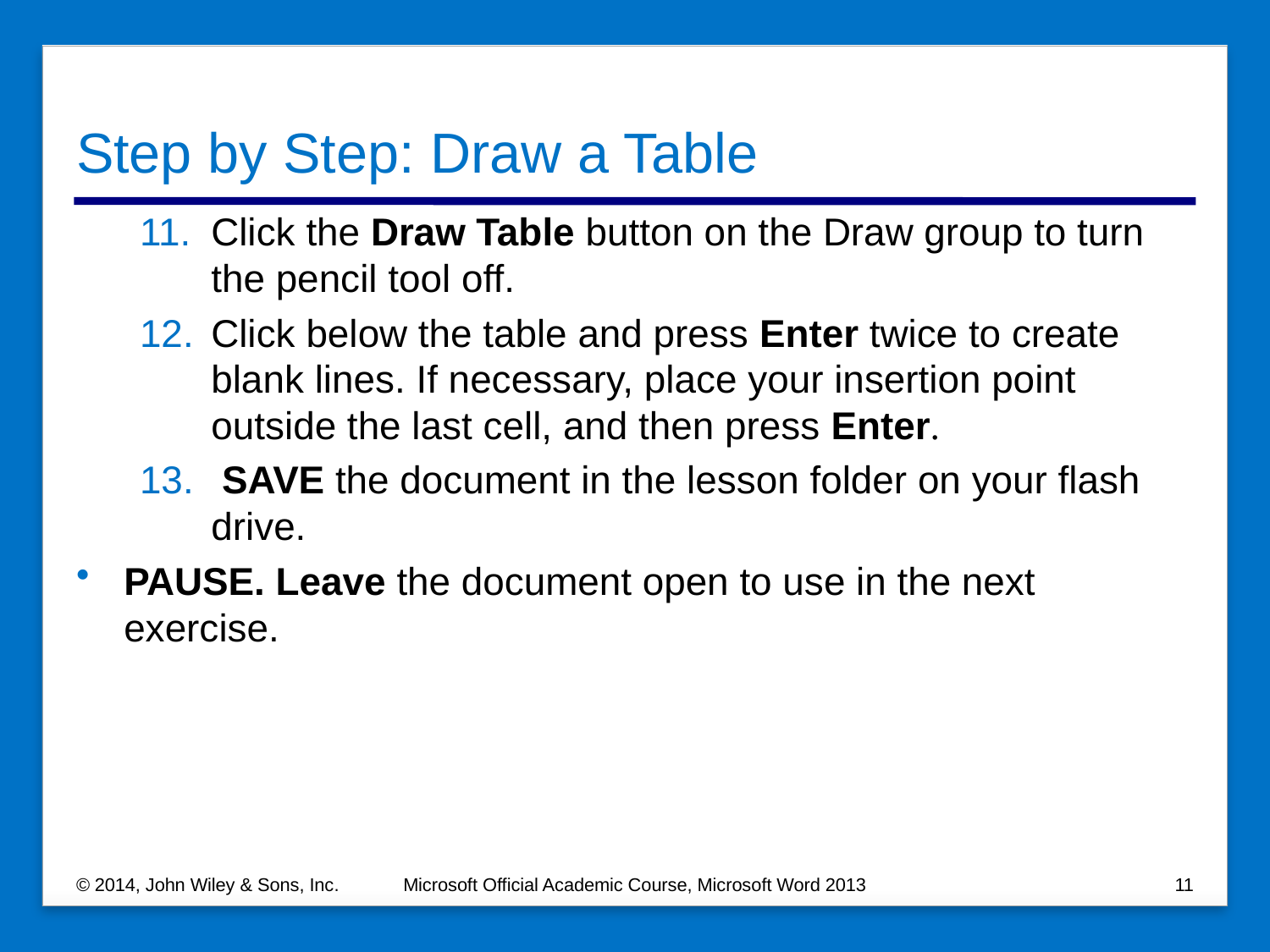

# Step by Step: Draw a Table
Click the Draw Table button on the Draw group to turn the pencil tool off.
Click below the table and press Enter twice to create blank lines. If necessary, place your insertion point outside the last cell, and then press Enter.
 SAVE the document in the lesson folder on your flash drive.
PAUSE. Leave the document open to use in the next exercise.
© 2014, John Wiley & Sons, Inc.
Microsoft Official Academic Course, Microsoft Word 2013
11